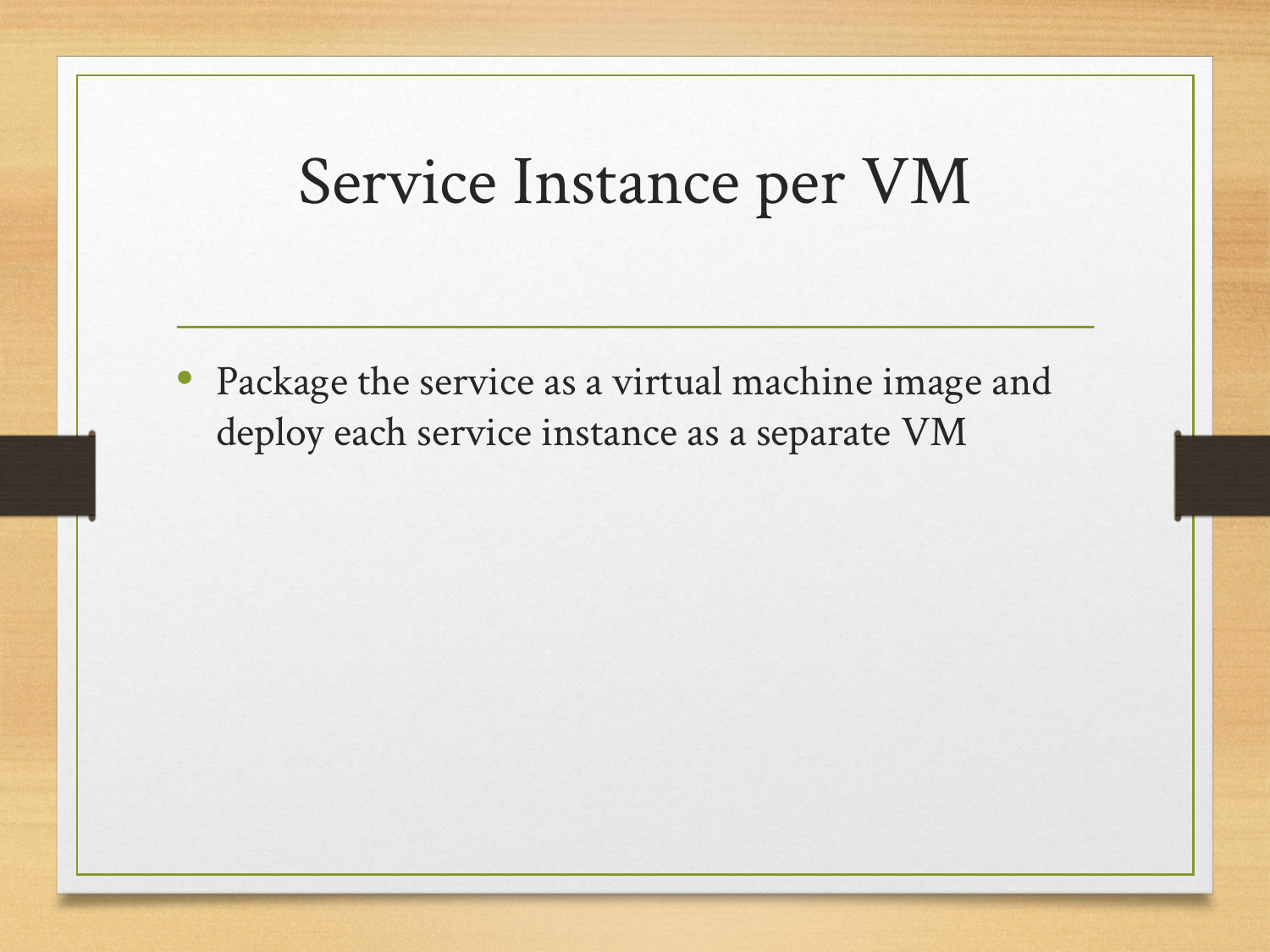

# Service Instance per VM
Package the service as a virtual machine image and deploy each service instance as a separate VM